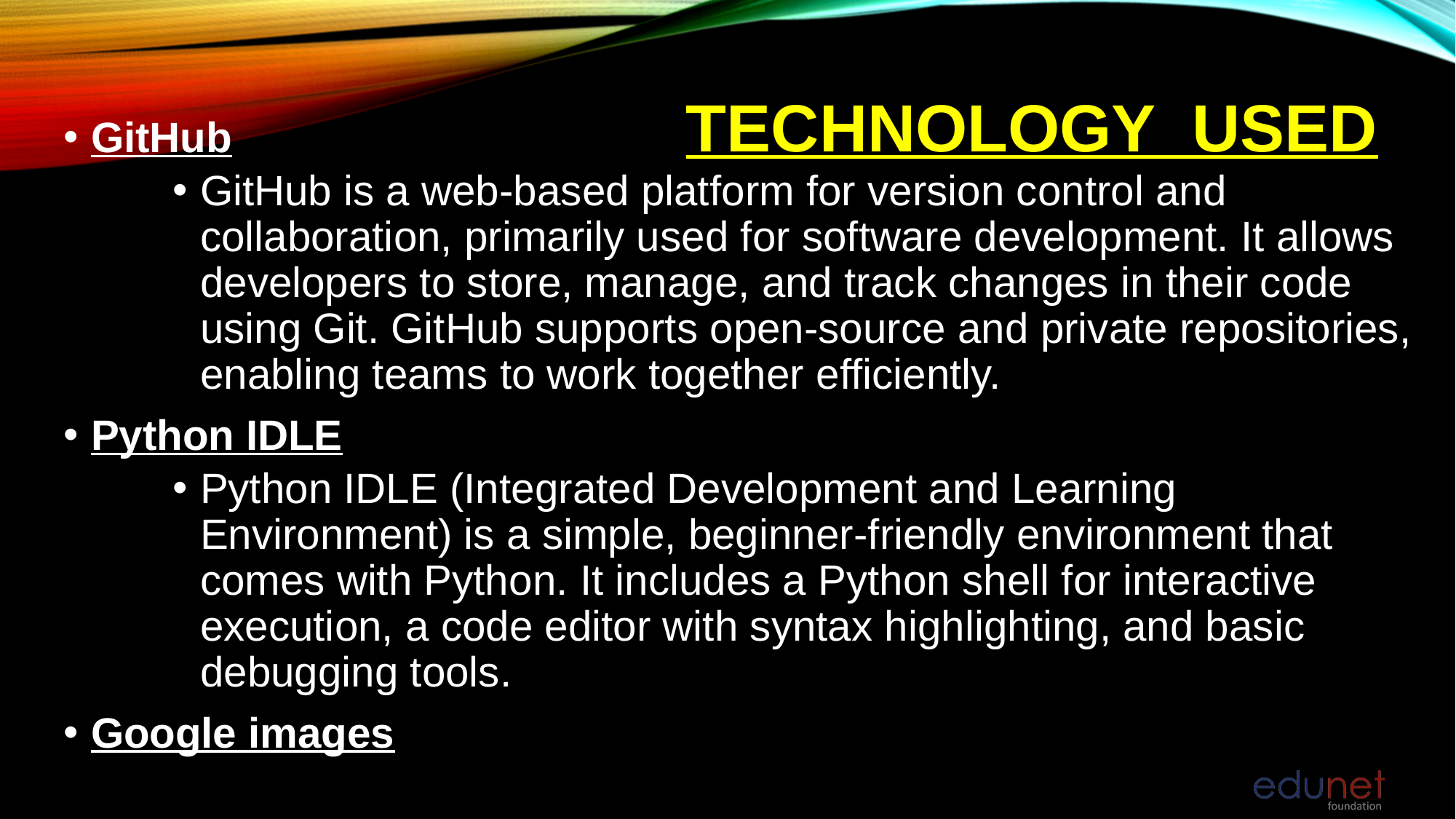

# Technology  used
GitHub
GitHub is a web-based platform for version control and collaboration, primarily used for software development. It allows developers to store, manage, and track changes in their code using Git. GitHub supports open-source and private repositories, enabling teams to work together efficiently.
Python IDLE
Python IDLE (Integrated Development and Learning Environment) is a simple, beginner-friendly environment that comes with Python. It includes a Python shell for interactive execution, a code editor with syntax highlighting, and basic debugging tools.
Google images